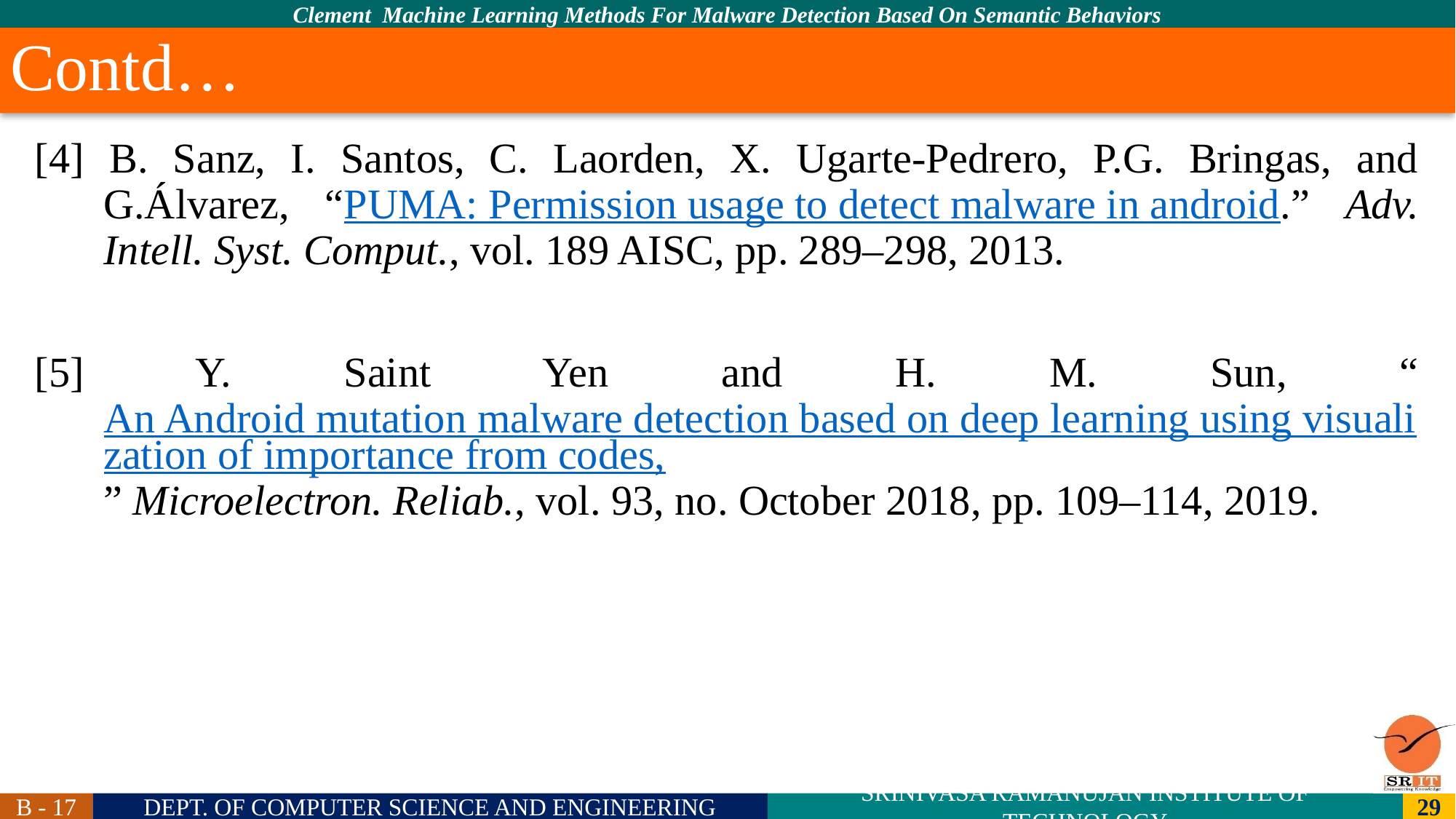

# Contd…
[4] B. Sanz, I. Santos, C. Laorden, X. Ugarte-Pedrero, P.G. Bringas, and G.Álvarez, “PUMA: Permission usage to detect malware in android.” Adv. Intell. Syst. Comput., vol. 189 AISC, pp. 289–298, 2013.

[5] Y. Saint Yen and H. M. Sun, “An Android mutation malware detection based on deep learning using visualization of importance from codes,” Microelectron. Reliab., vol. 93, no. October 2018, pp. 109–114, 2019.